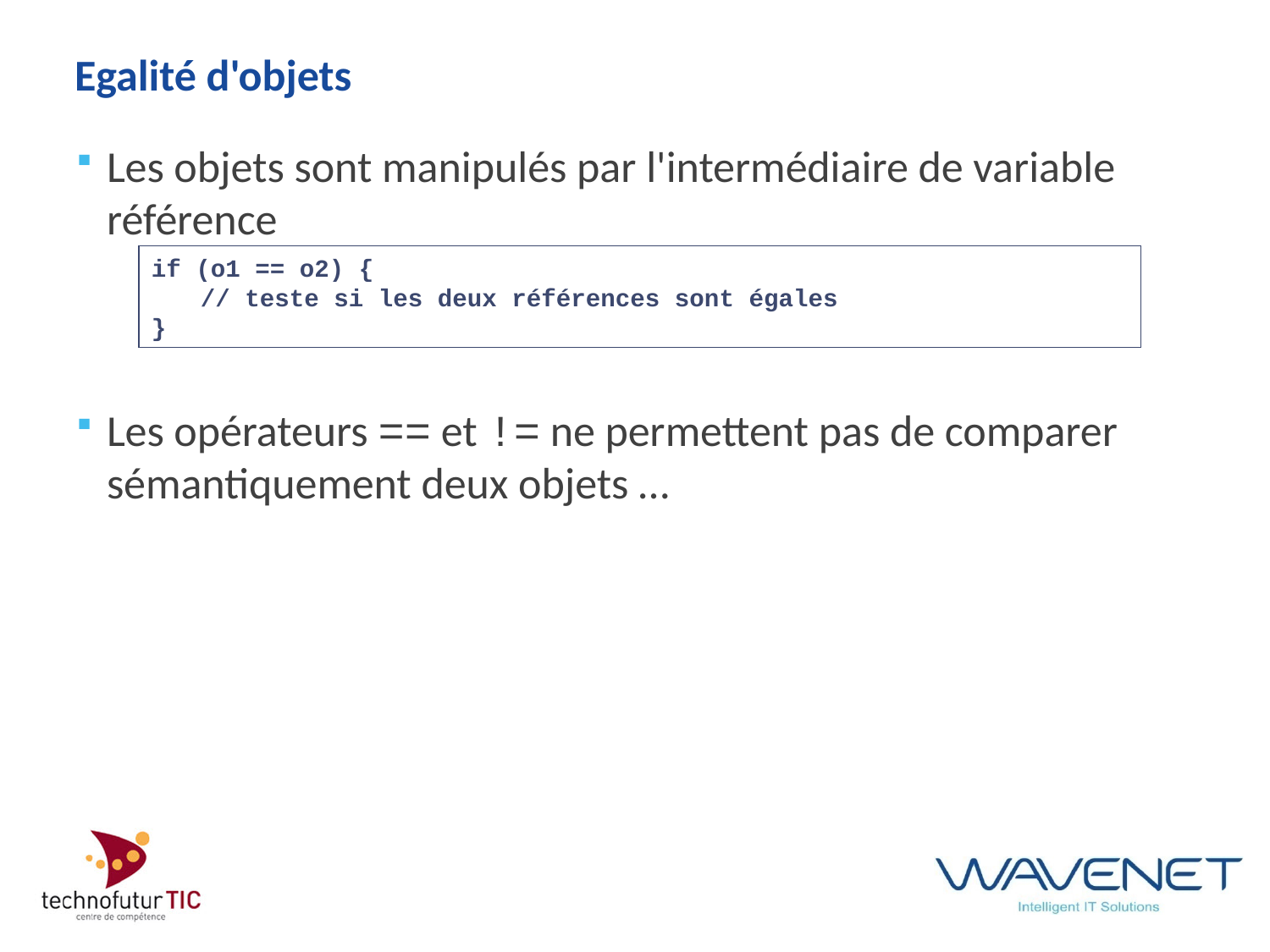

# Egalité d'objets
Les objets sont manipulés par l'intermédiaire de variable référence

Les opérateurs == et != ne permettent pas de comparer sémantiquement deux objets …

if (o1 == o2) {
	// teste si les deux références sont égales
}